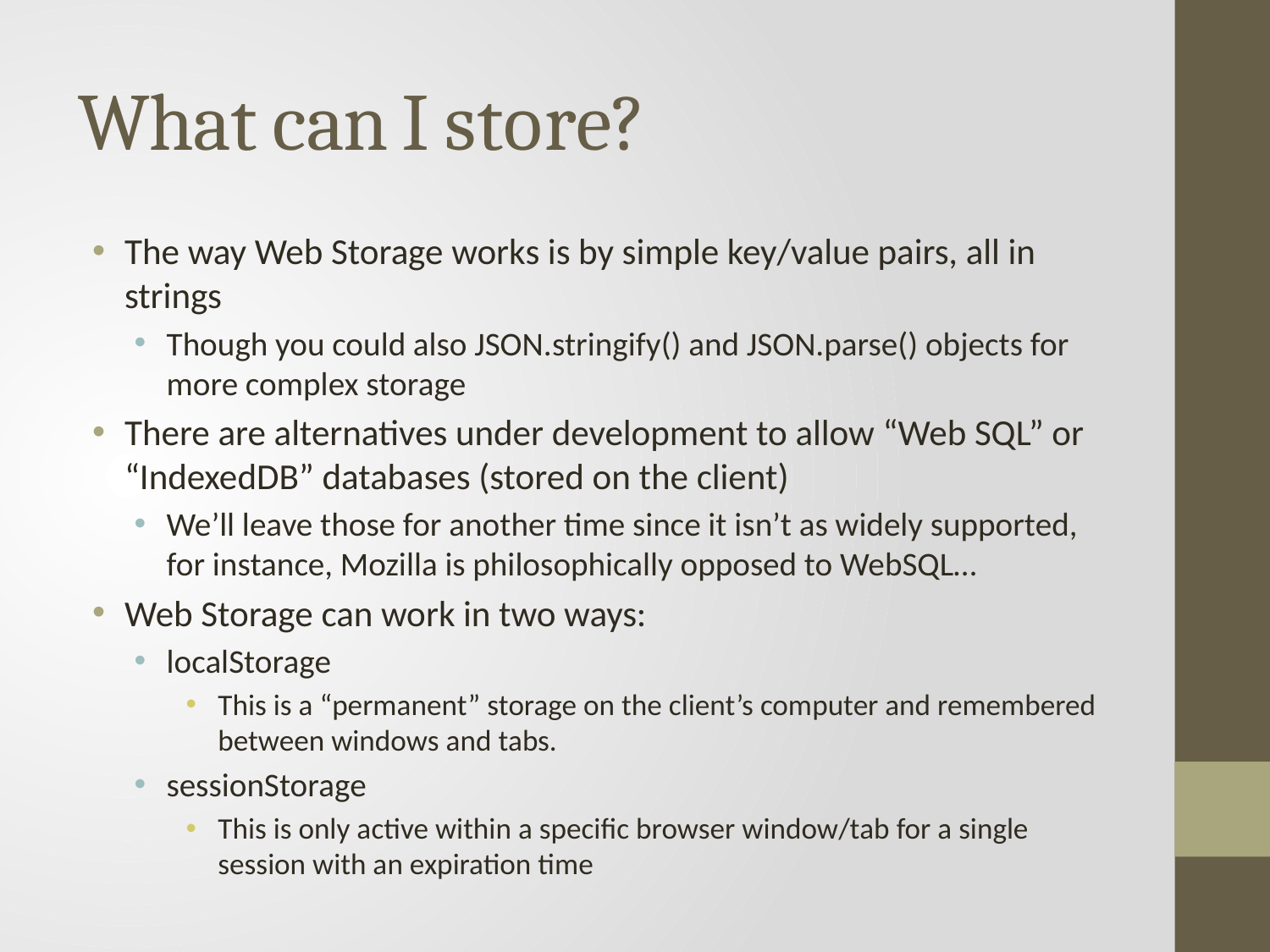

# What can I store?
The way Web Storage works is by simple key/value pairs, all in strings
Though you could also JSON.stringify() and JSON.parse() objects for more complex storage
There are alternatives under development to allow “Web SQL” or “IndexedDB” databases (stored on the client)
We’ll leave those for another time since it isn’t as widely supported, for instance, Mozilla is philosophically opposed to WebSQL…
Web Storage can work in two ways:
localStorage
This is a “permanent” storage on the client’s computer and remembered between windows and tabs.
sessionStorage
This is only active within a specific browser window/tab for a single session with an expiration time